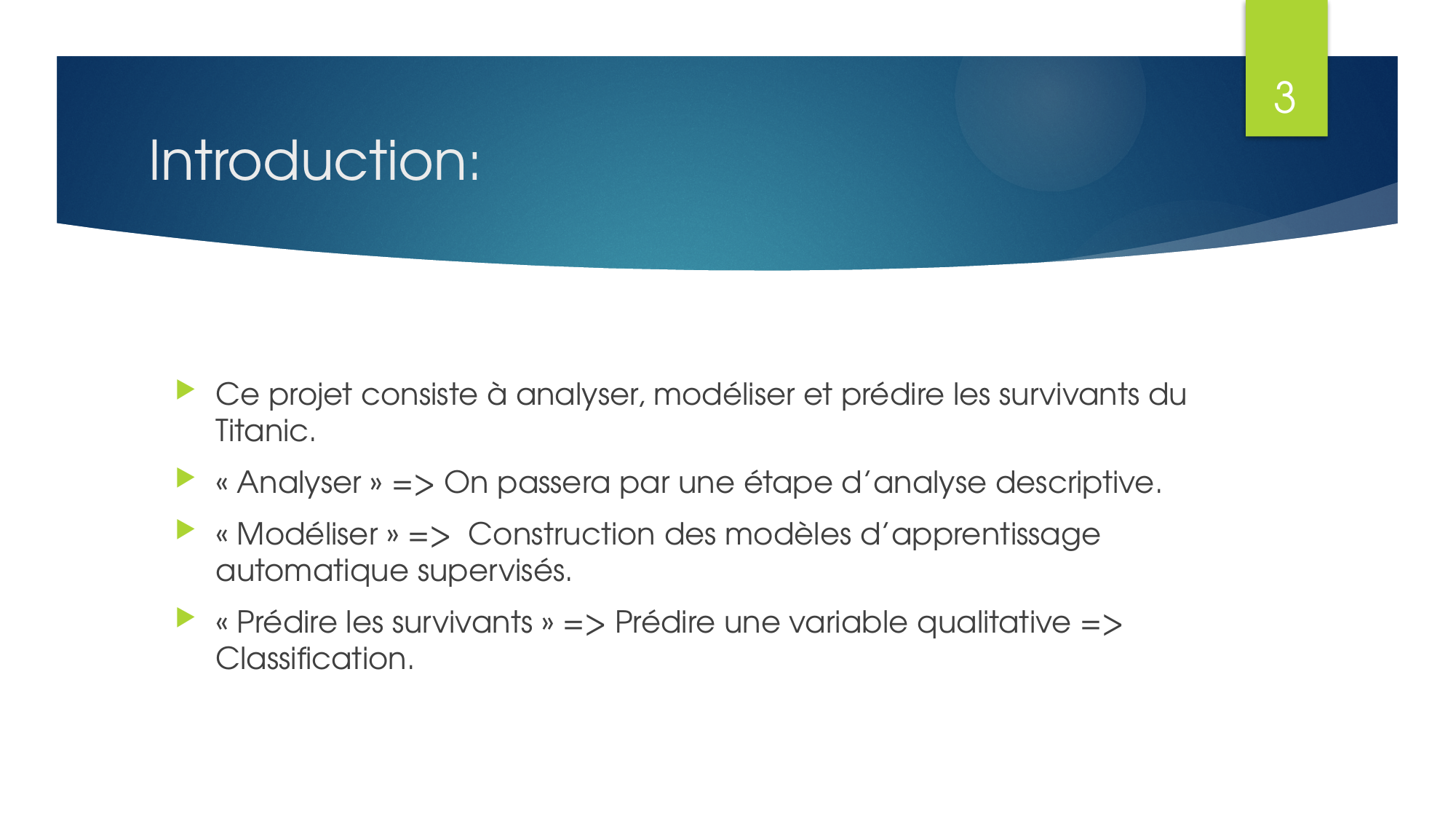

3
# Introduction:
Ce projet consiste à analyser, modéliser et prédire les survivants du Titanic.
« Analyser » => On passera par une étape d’analyse descriptive.
« Modéliser » =>  Construction des modèles d’apprentissage automatique supervisés.
« Prédire les survivants » => Prédire une variable qualitative => Classification.